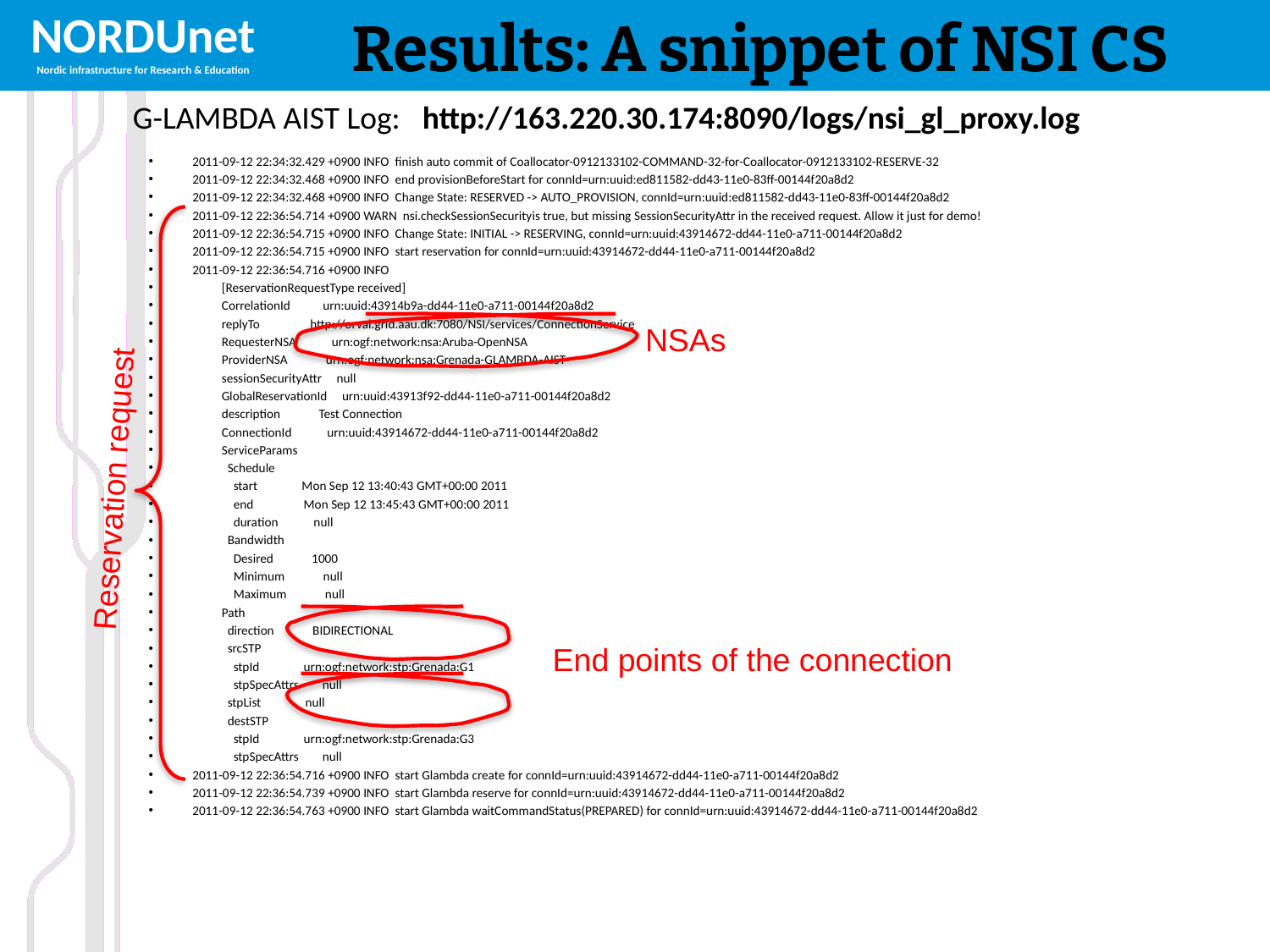

# Results: A snippet of NSI CS
G-LAMBDA AIST Log:   http://163.220.30.174:8090/logs/nsi_gl_proxy.log
2011-09-12 22:34:32.429 +0900 INFO  finish auto commit of Coallocator-0912133102-COMMAND-32-for-Coallocator-0912133102-RESERVE-32
2011-09-12 22:34:32.468 +0900 INFO  end provisionBeforeStart for connId=urn:uuid:ed811582-dd43-11e0-83ff-00144f20a8d2
2011-09-12 22:34:32.468 +0900 INFO  Change State: RESERVED -> AUTO_PROVISION, connId=urn:uuid:ed811582-dd43-11e0-83ff-00144f20a8d2
2011-09-12 22:36:54.714 +0900 WARN  nsi.checkSessionSecurityis true, but missing SessionSecurityAttr in the received request. Allow it just for demo!
2011-09-12 22:36:54.715 +0900 INFO  Change State: INITIAL -> RESERVING, connId=urn:uuid:43914672-dd44-11e0-a711-00144f20a8d2
2011-09-12 22:36:54.715 +0900 INFO  start reservation for connId=urn:uuid:43914672-dd44-11e0-a711-00144f20a8d2
2011-09-12 22:36:54.716 +0900 INFO
	[ReservationRequestType received]
	CorrelationId           urn:uuid:43914b9a-dd44-11e0-a711-00144f20a8d2
	replyTo                 http://orval.grid.aau.dk:7080/NSI/services/ConnectionService
	RequesterNSA            urn:ogf:network:nsa:Aruba-OpenNSA
	ProviderNSA             urn:ogf:network:nsa:Grenada-GLAMBDA-AIST
	sessionSecurityAttr     null
	GlobalReservationId     urn:uuid:43913f92-dd44-11e0-a711-00144f20a8d2
	description             Test Connection
	ConnectionId            urn:uuid:43914672-dd44-11e0-a711-00144f20a8d2
	ServiceParams
	  Schedule
	    start               Mon Sep 12 13:40:43 GMT+00:00 2011
	    end                 Mon Sep 12 13:45:43 GMT+00:00 2011
	    duration            null
	  Bandwidth
	    Desired             1000
	    Minimum             null
	    Maximum             null
	Path
	  direction             BIDIRECTIONAL
	  srcSTP
	    stpId               urn:ogf:network:stp:Grenada:G1
	    stpSpecAttrs        null
	  stpList               null
	  destSTP
	    stpId               urn:ogf:network:stp:Grenada:G3
	    stpSpecAttrs        null
2011-09-12 22:36:54.716 +0900 INFO  start Glambda create for connId=urn:uuid:43914672-dd44-11e0-a711-00144f20a8d2
2011-09-12 22:36:54.739 +0900 INFO  start Glambda reserve for connId=urn:uuid:43914672-dd44-11e0-a711-00144f20a8d2
2011-09-12 22:36:54.763 +0900 INFO  start Glambda waitCommandStatus(PREPARED) for connId=urn:uuid:43914672-dd44-11e0-a711-00144f20a8d2

NSAs
Reservation request

End points of the connection